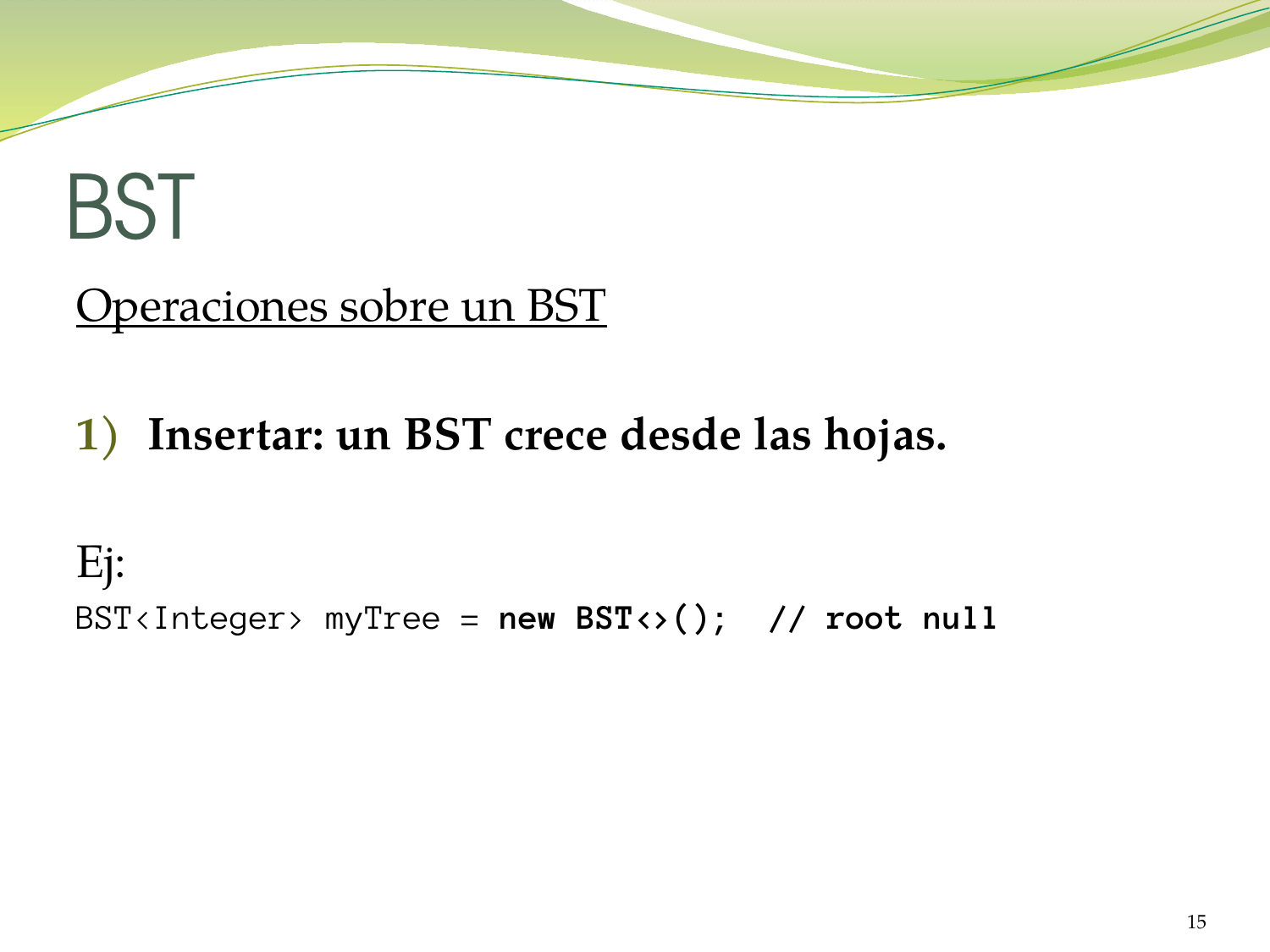

# BST
Operaciones sobre un BST

Insertar: un BST crece desde las hojas.

Ej:
BST<Integer> myTree = new BST<>();  // root null
15